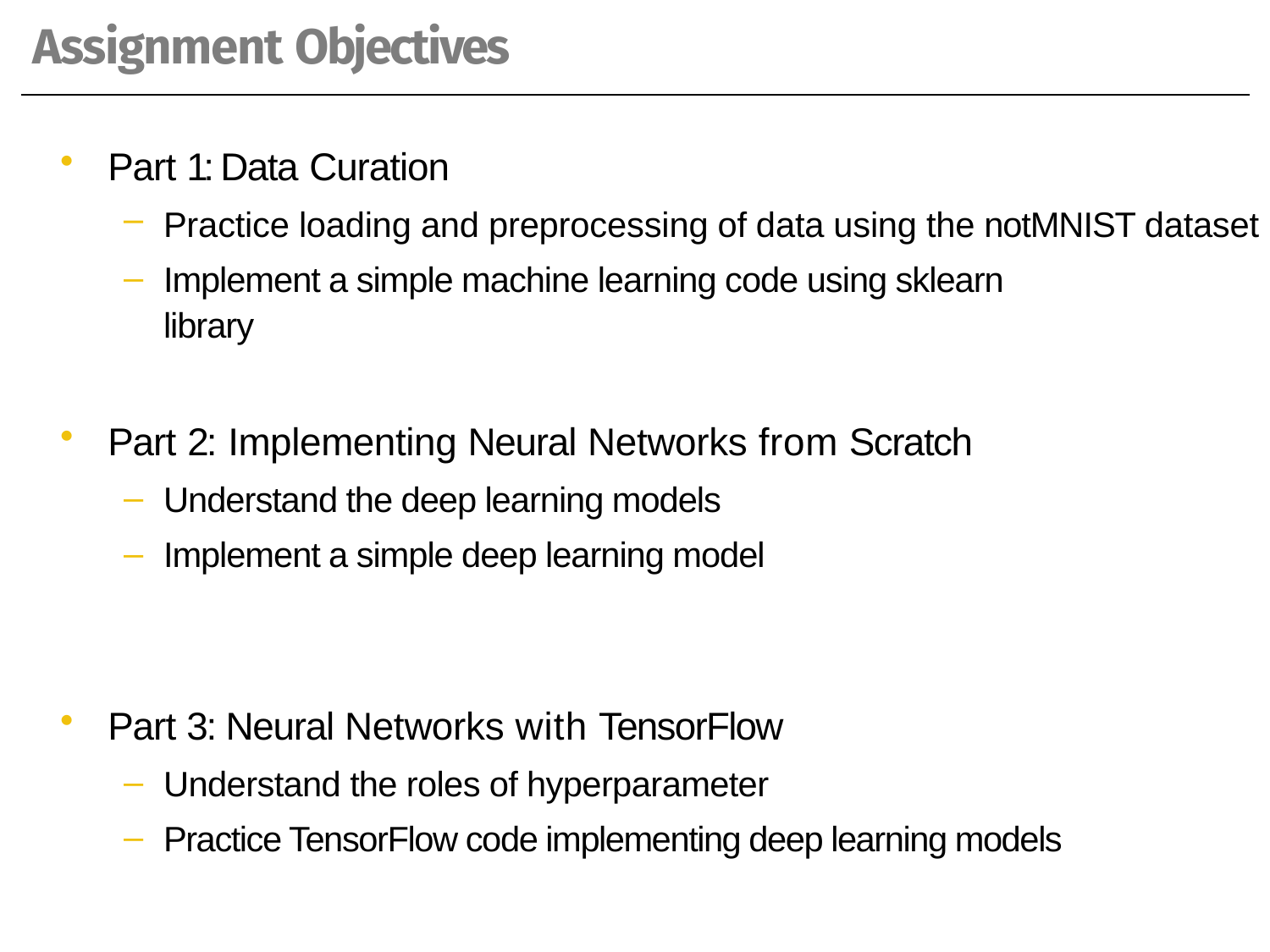

# Assignment Objectives
Part 1: Data Curation
Practice loading and preprocessing of data using the notMNIST dataset
Implement a simple machine learning code using sklearn library

Part 2: Implementing Neural Networks from Scratch
Understand the deep learning models
Implement a simple deep learning model

Part 3: Neural Networks with TensorFlow
Understand the roles of hyperparameter
Practice TensorFlow code implementing deep learning models